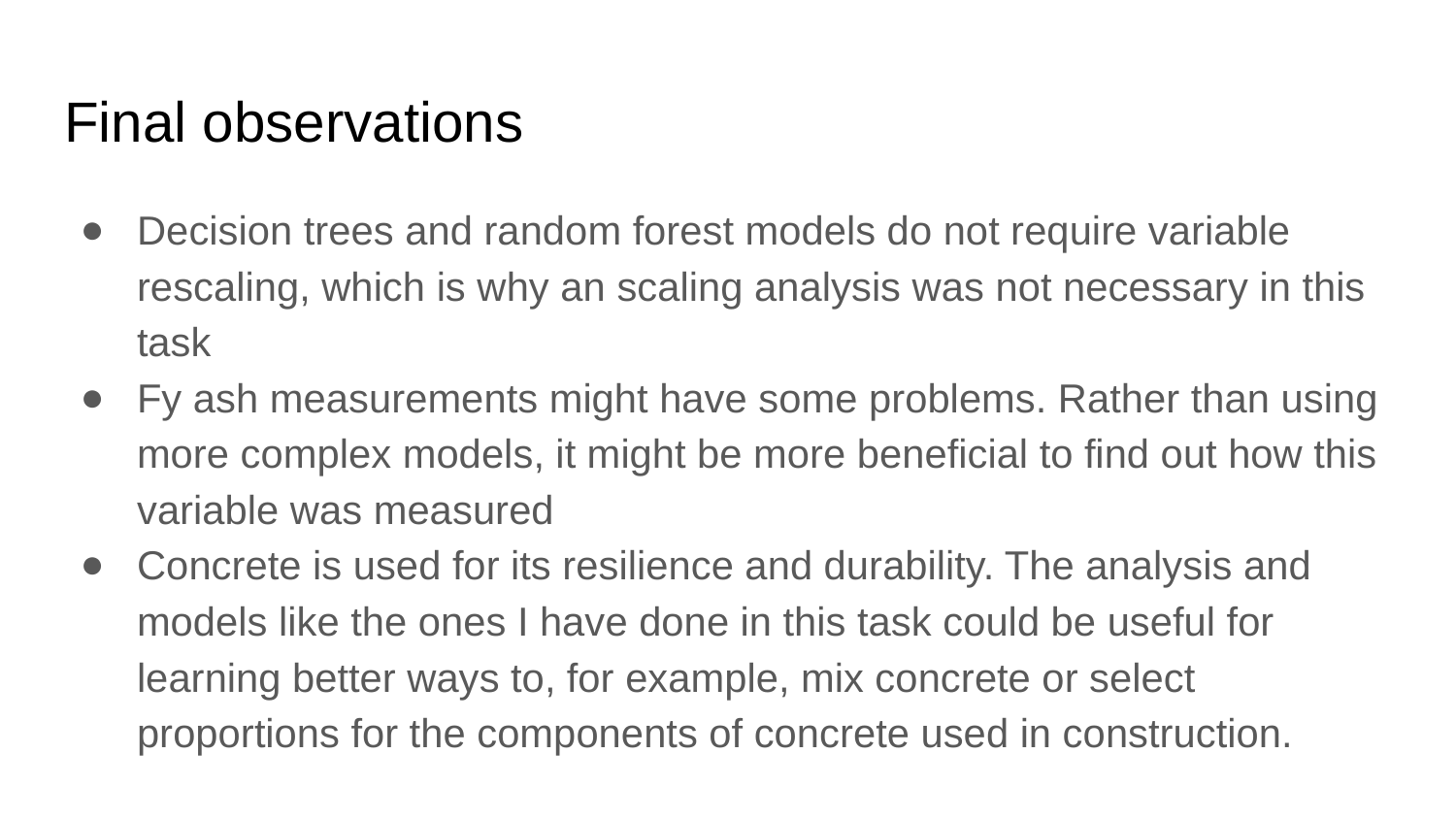

# Final observations
Decision trees and random forest models do not require variable rescaling, which is why an scaling analysis was not necessary in this task
Fy ash measurements might have some problems. Rather than using more complex models, it might be more beneficial to find out how this variable was measured
Concrete is used for its resilience and durability. The analysis and models like the ones I have done in this task could be useful for learning better ways to, for example, mix concrete or select proportions for the components of concrete used in construction.